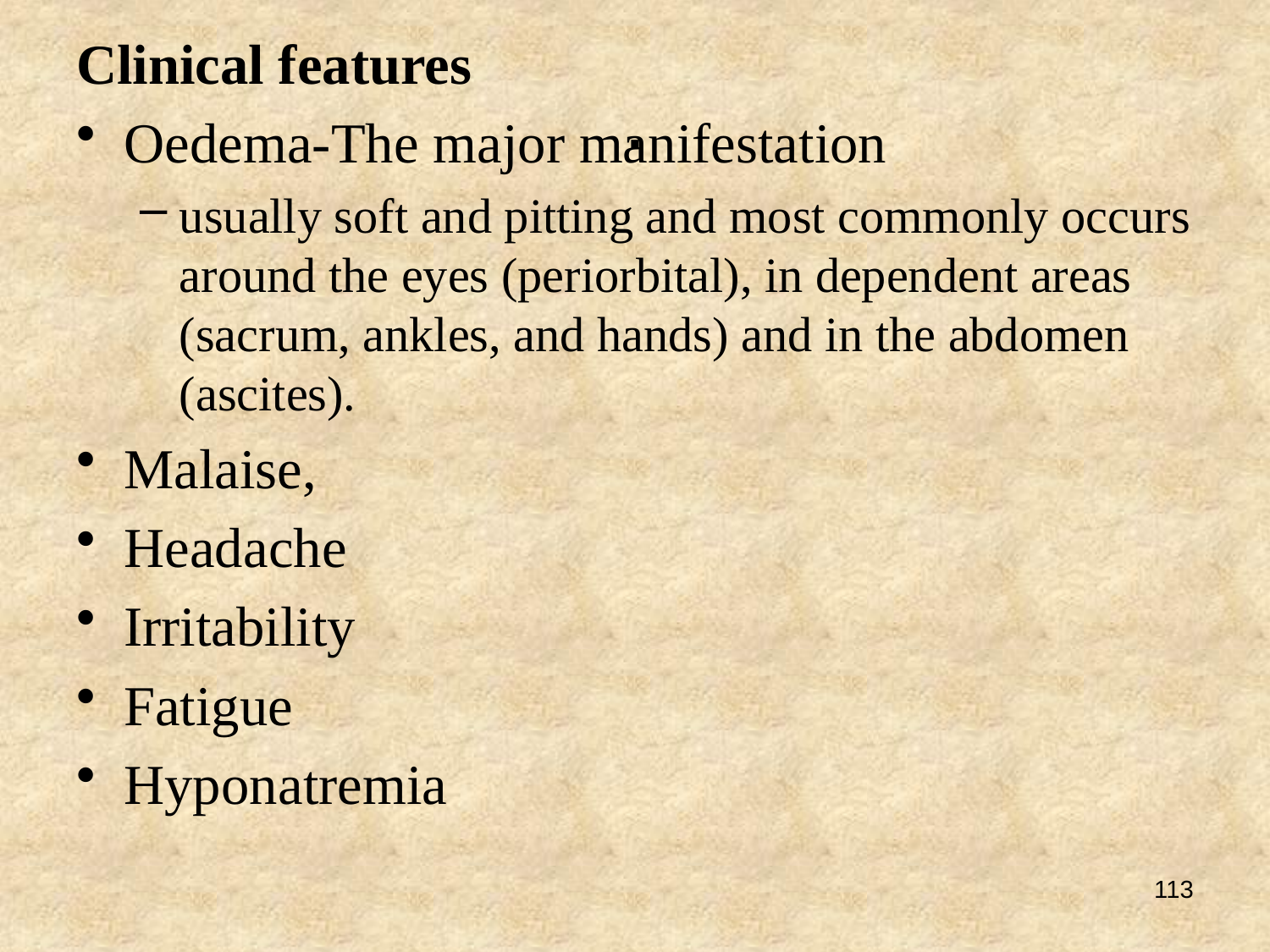

Clinical features
Oedema-The major manifestation
usually soft and pitting and most commonly occurs around the eyes (periorbital), in dependent areas (sacrum, ankles, and hands) and in the abdomen (ascites).
Malaise,
Headache
Irritability
Fatigue
Hyponatremia

# .
113